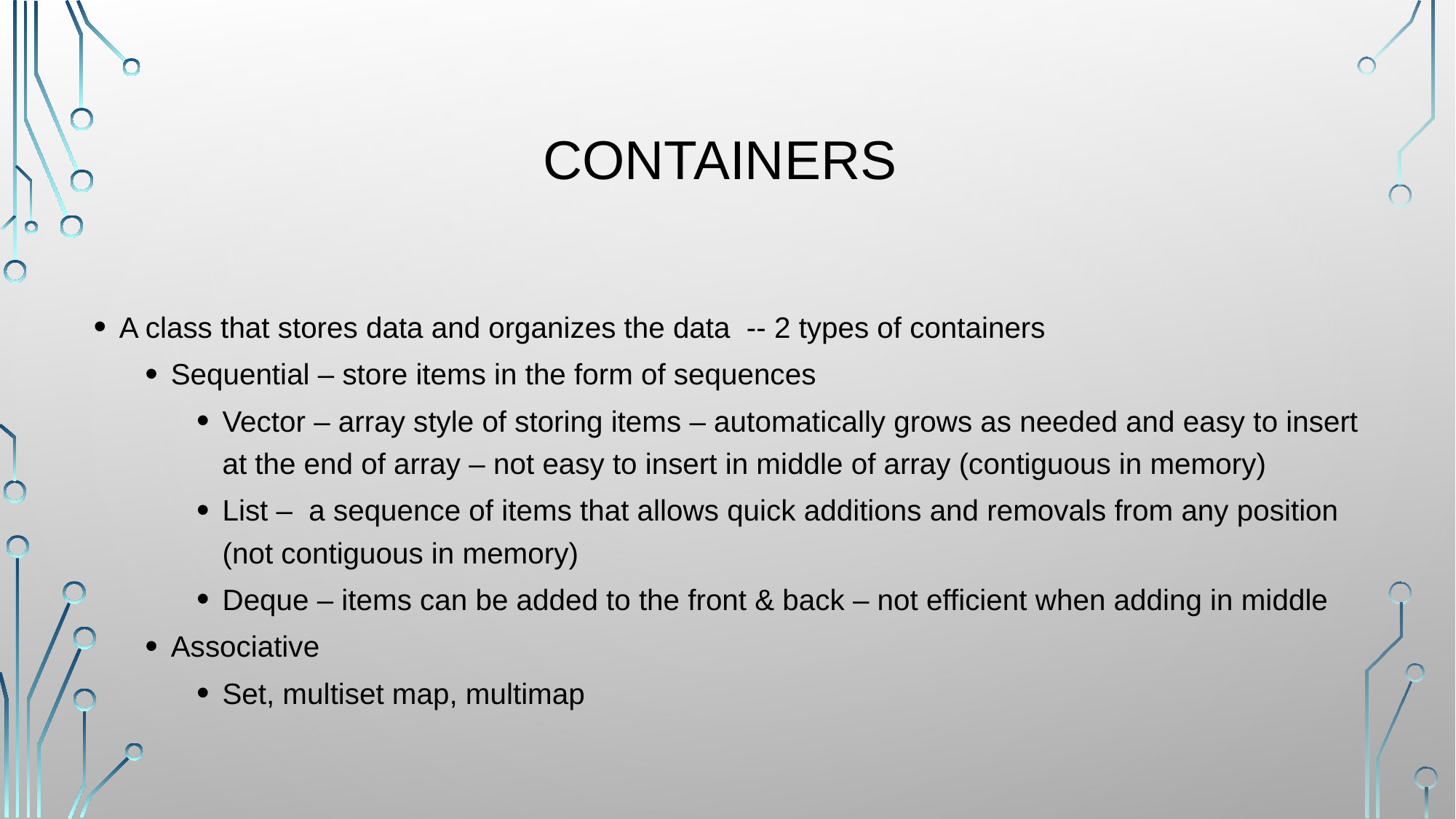

# Containers
A class that stores data and organizes the data  -- 2 types of containers
Sequential – store items in the form of sequences
Vector – array style of storing items – automatically grows as needed and easy to insert at the end of array – not easy to insert in middle of array (contiguous in memory)
List –  a sequence of items that allows quick additions and removals from any position (not contiguous in memory)
Deque – items can be added to the front & back – not efficient when adding in middle
Associative
Set, multiset map, multimap